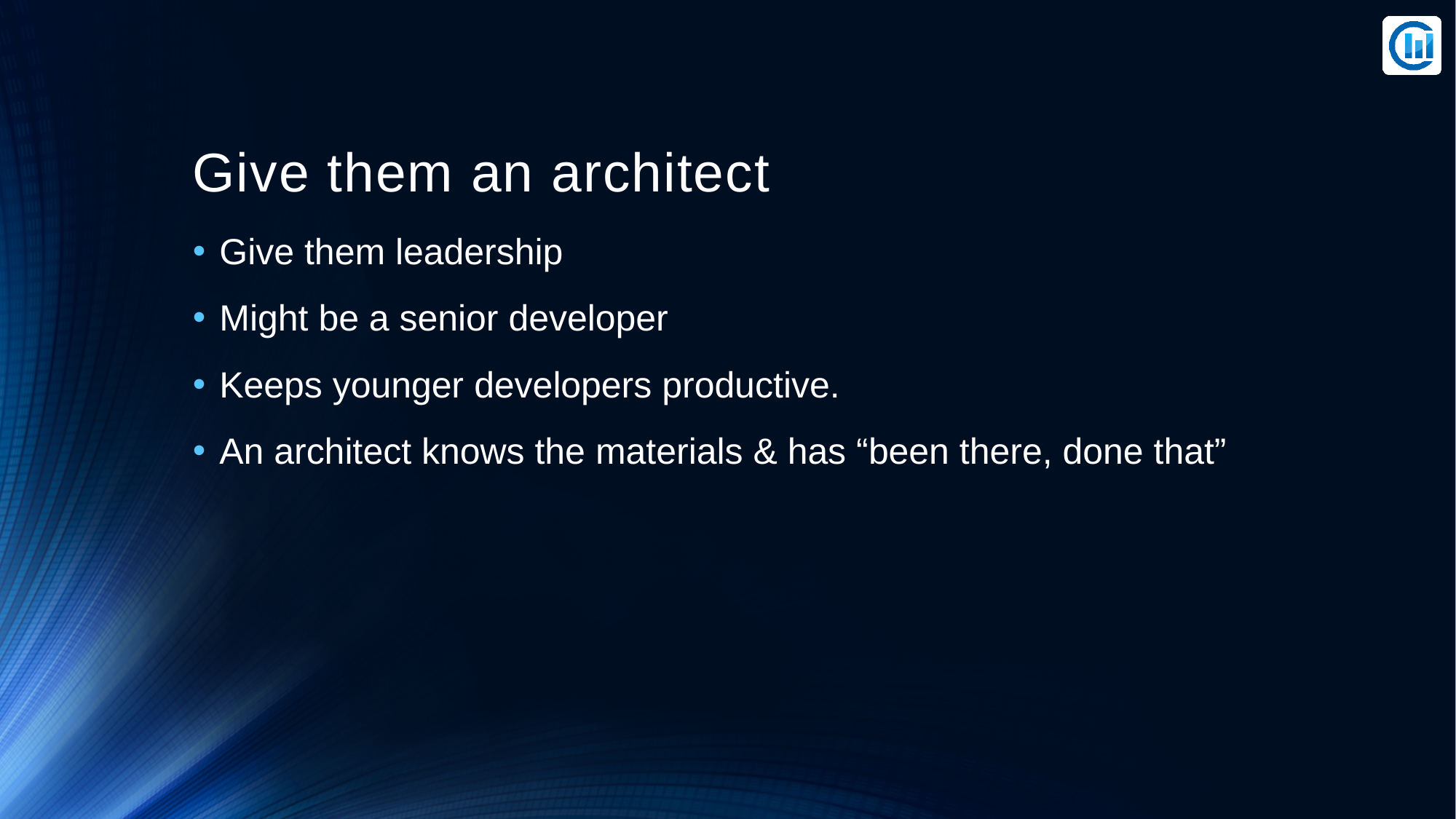

# Give them an architect
Give them leadership
Might be a senior developer
Keeps younger developers productive.
An architect knows the materials & has “been there, done that”